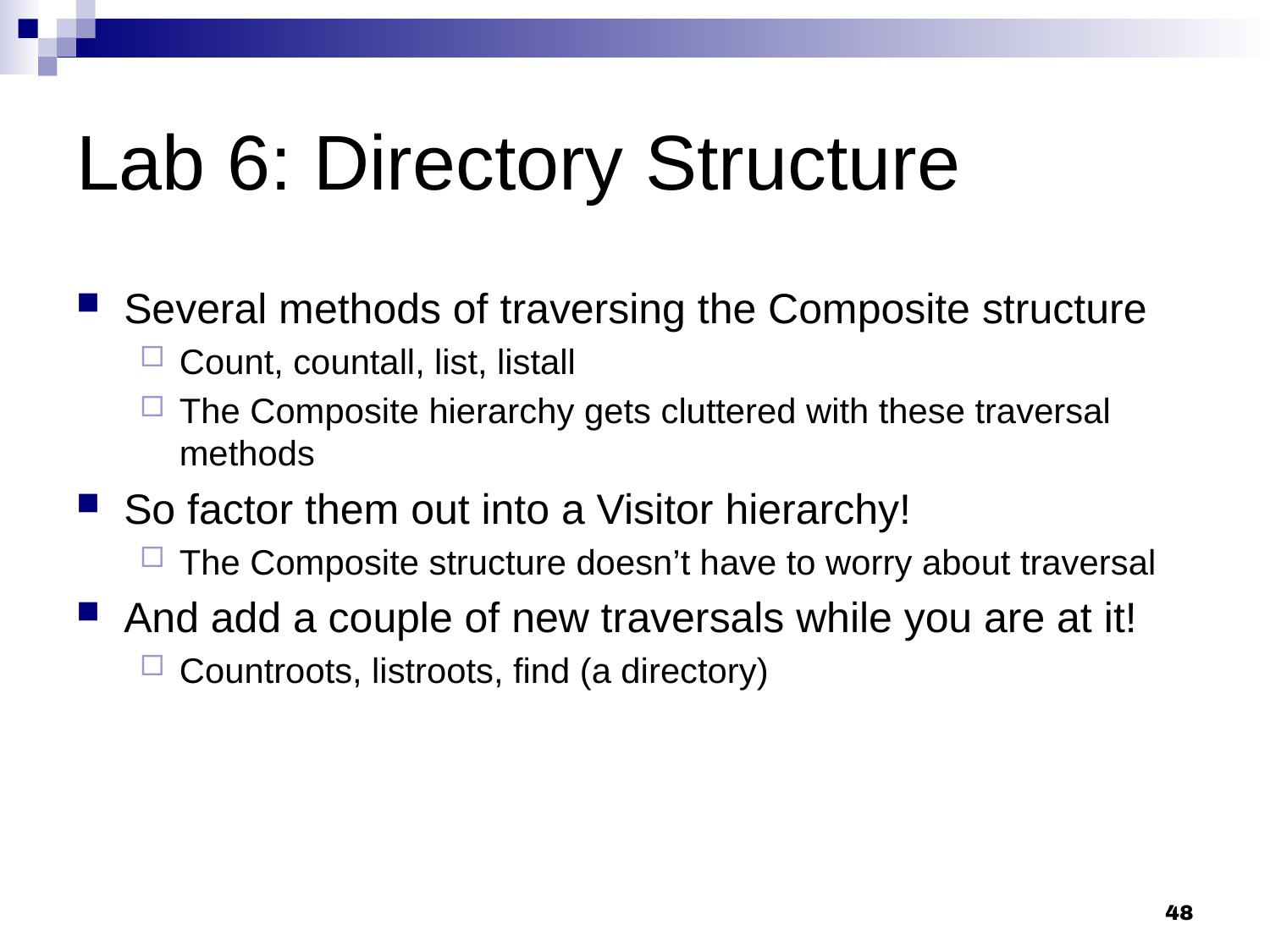

# Lab 6: Directory Structure
Several methods of traversing the Composite structure
Count, countall, list, listall
The Composite hierarchy gets cluttered with these traversal methods
So factor them out into a Visitor hierarchy!
The Composite structure doesn’t have to worry about traversal
And add a couple of new traversals while you are at it!
Countroots, listroots, find (a directory)
48